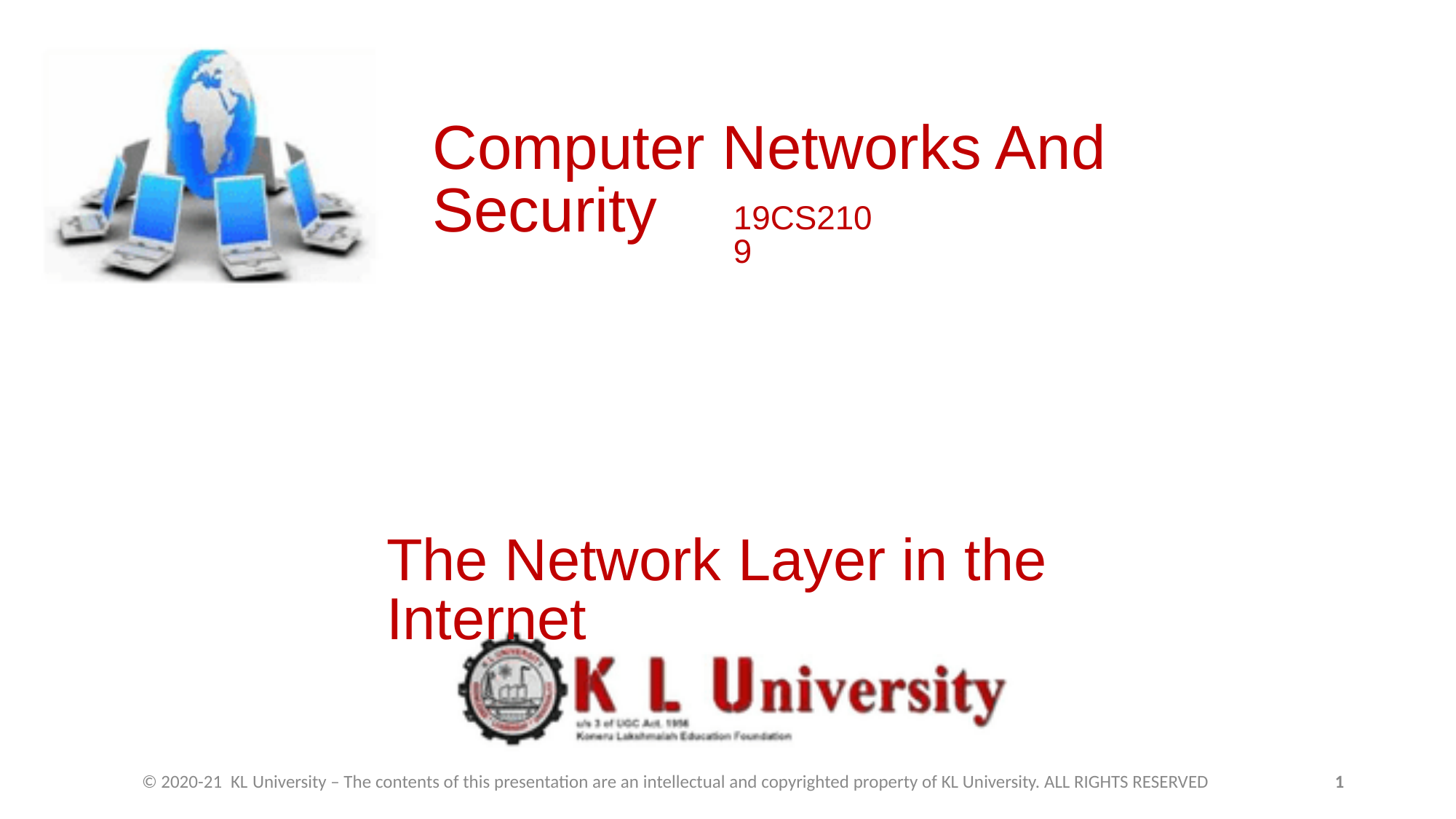

Computer Networks And Security
19CS2109
The Network Layer in the Internet
© 2020-21 KL University – The contents of this presentation are an intellectual and copyrighted property of KL University. ALL RIGHTS RESERVED
1